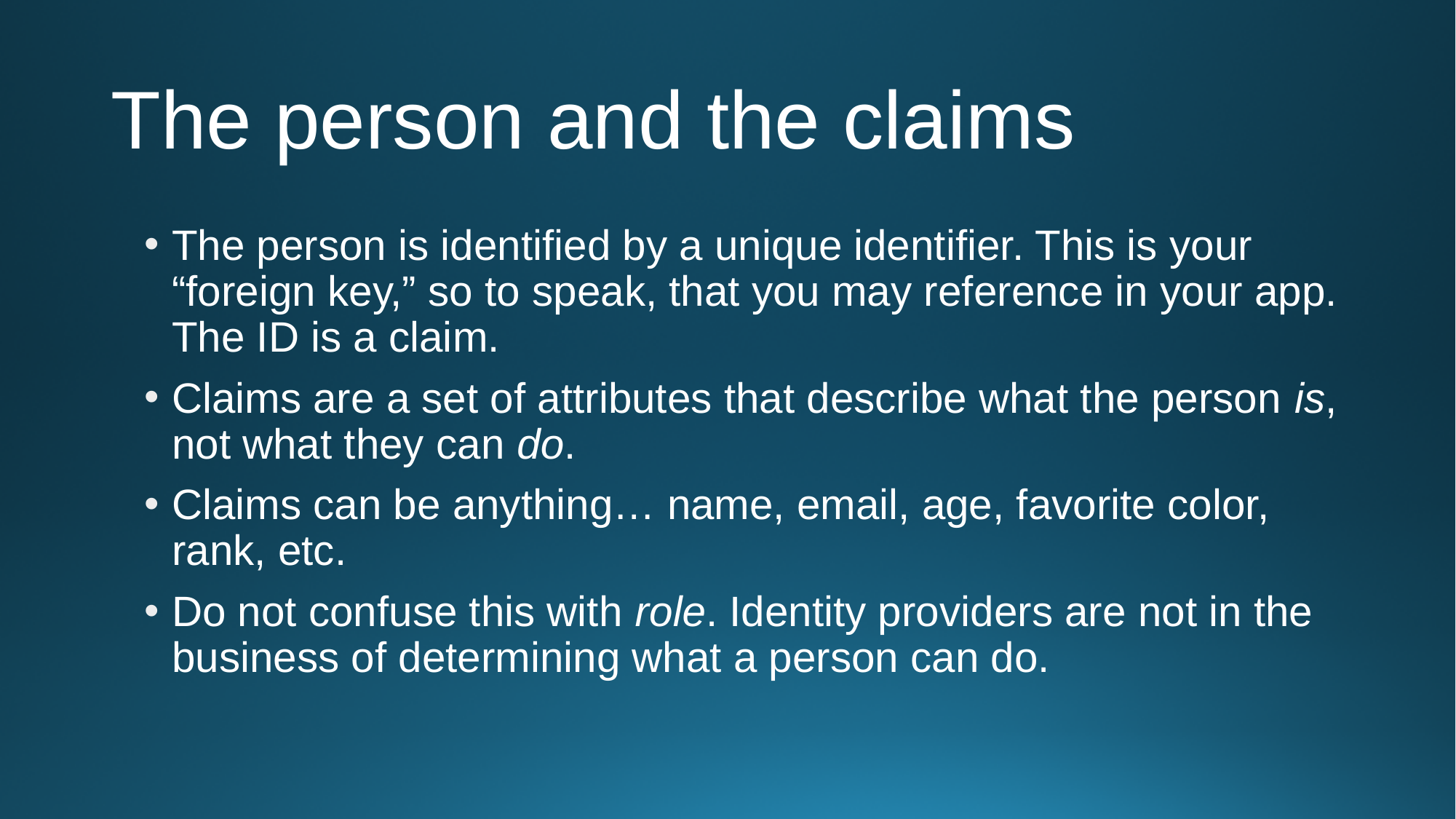

# The person and the claims
The person is identified by a unique identifier. This is your “foreign key,” so to speak, that you may reference in your app. The ID is a claim.
Claims are a set of attributes that describe what the person is, not what they can do.
Claims can be anything… name, email, age, favorite color, rank, etc.
Do not confuse this with role. Identity providers are not in the business of determining what a person can do.